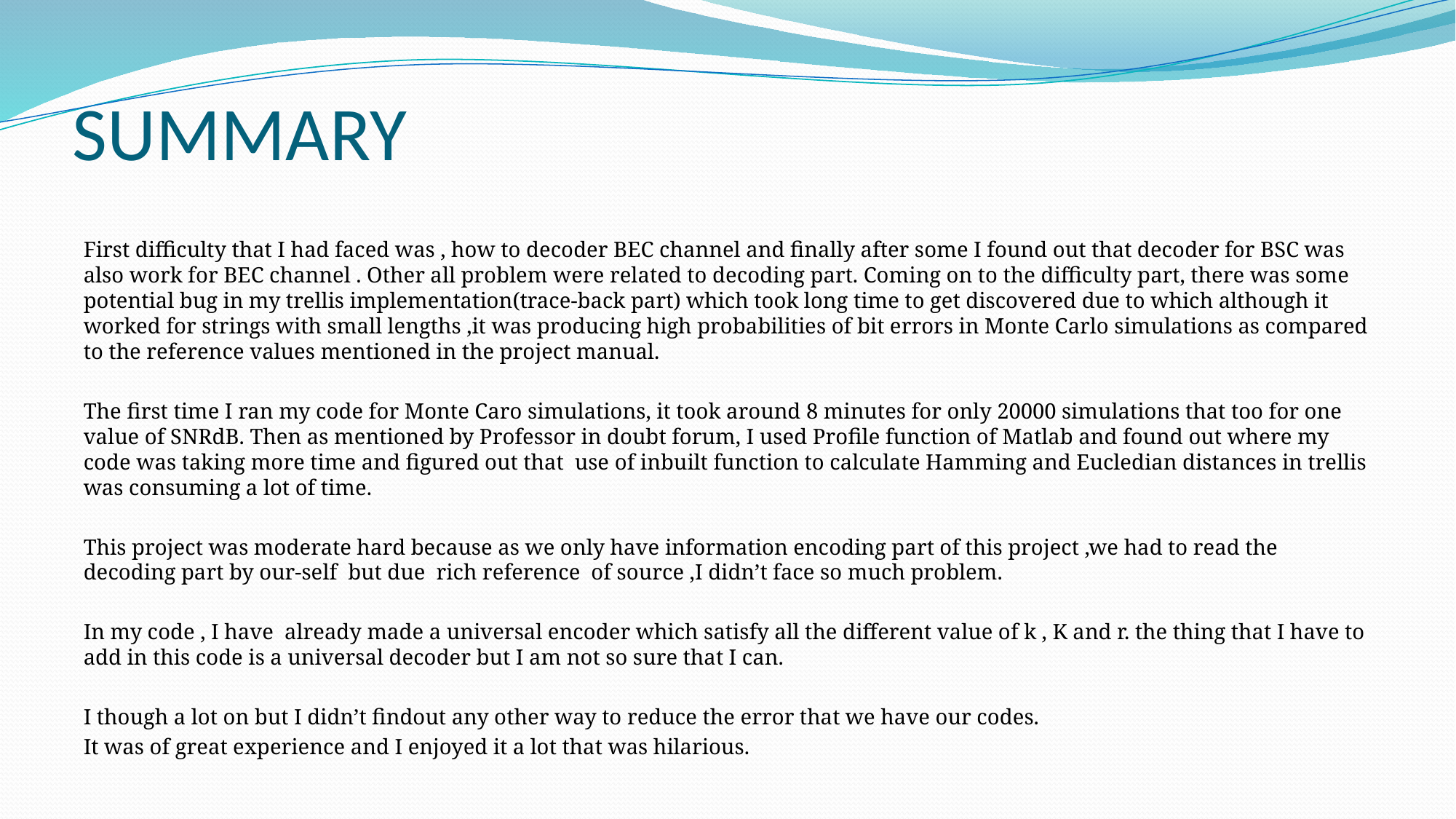

# SUMMARY
First difficulty that I had faced was , how to decoder BEC channel and finally after some I found out that decoder for BSC was also work for BEC channel . Other all problem were related to decoding part. Coming on to the difficulty part, there was some potential bug in my trellis implementation(trace-back part) which took long time to get discovered due to which although it worked for strings with small lengths ,it was producing high probabilities of bit errors in Monte Carlo simulations as compared to the reference values mentioned in the project manual.

The first time I ran my code for Monte Caro simulations, it took around 8 minutes for only 20000 simulations that too for one value of SNRdB. Then as mentioned by Professor in doubt forum, I used Profile function of Matlab and found out where my code was taking more time and figured out that  use of inbuilt function to calculate Hamming and Eucledian distances in trellis was consuming a lot of time.

This project was moderate hard because as we only have information encoding part of this project ,we had to read the decoding part by our-self  but due  rich reference  of source ,I didn’t face so much problem.

In my code , I have  already made a universal encoder which satisfy all the different value of k , K and r. the thing that I have to add in this code is a universal decoder but I am not so sure that I can.

I though a lot on but I didn’t findout any other way to reduce the error that we have our codes.
It was of great experience and I enjoyed it a lot that was hilarious.